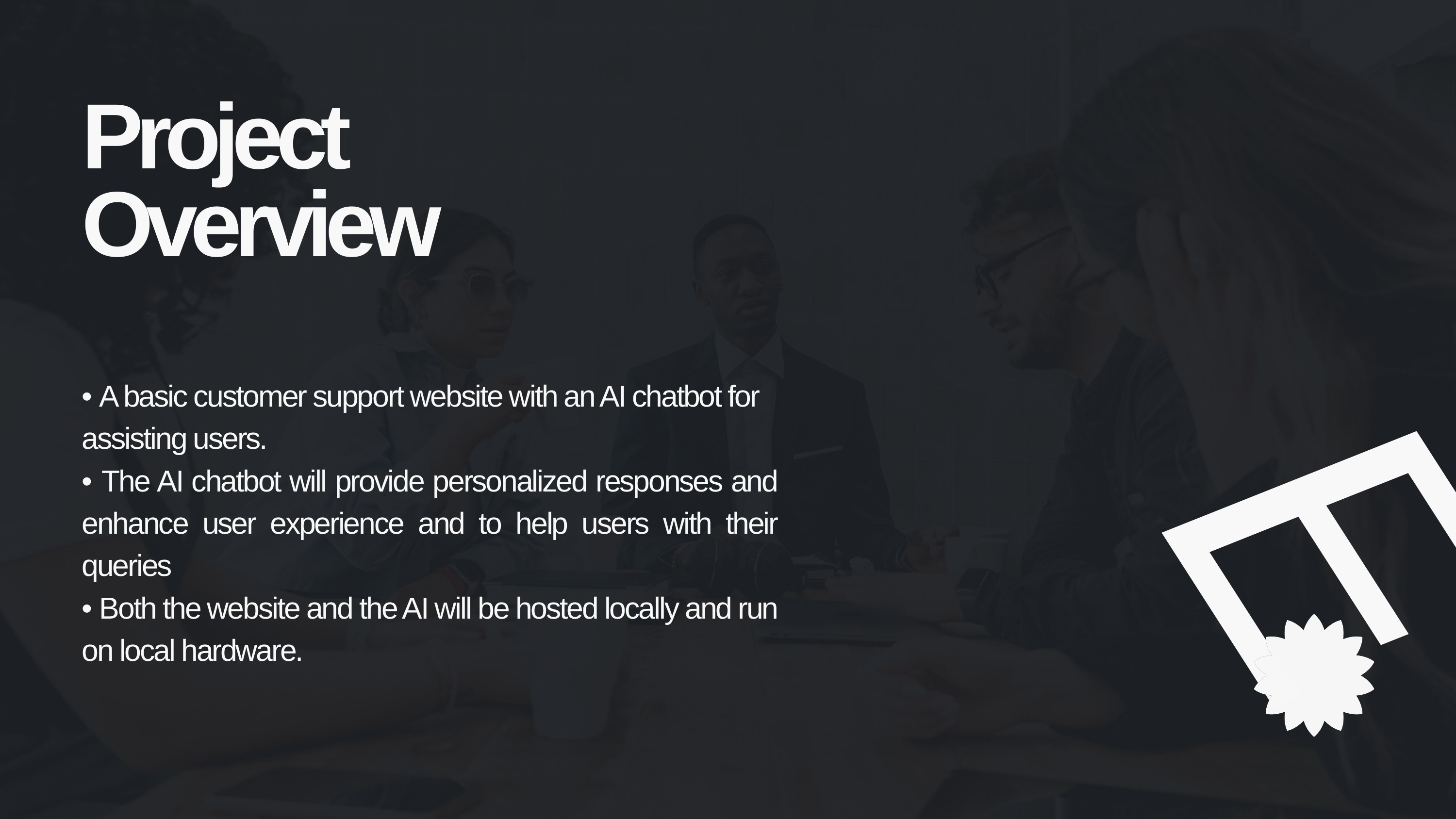

Project Overview
E
• A basic customer support website with an AI chatbot for assisting users.
• The AI chatbot will provide personalized responses and enhance user experience and to help users with their queries
• Both the website and the AI will be hosted locally and run on local hardware.